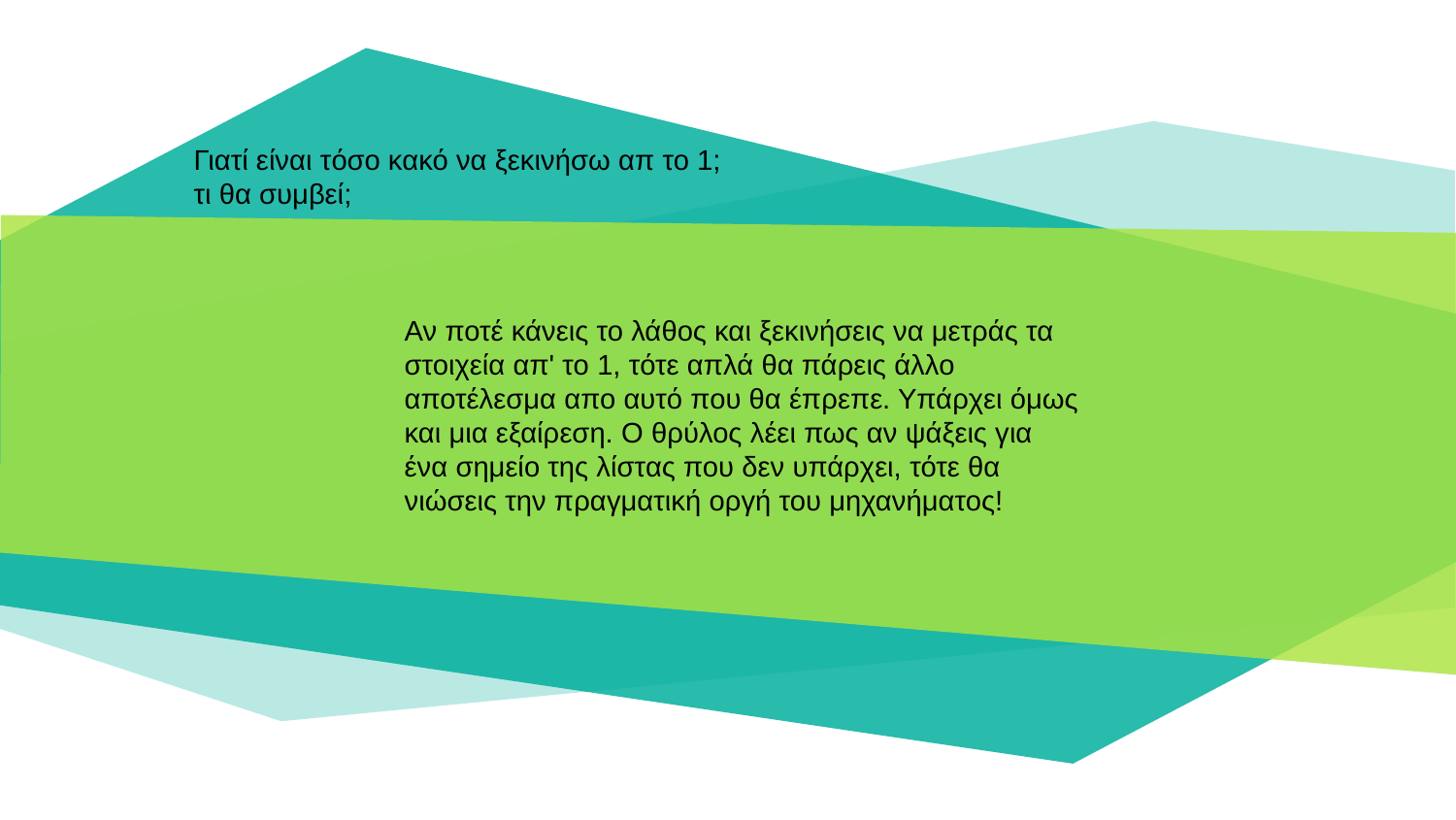

Γιατί είναι τόσο κακό να ξεκινήσω απ το 1;
τι θα συμβεί;
Αν ποτέ κάνεις το λάθος και ξεκινήσεις να μετράς τα στοιχεία απ' το 1, τότε απλά θα πάρεις άλλο αποτέλεσμα απο αυτό που θα έπρεπε. Υπάρχει όμως και μια εξαίρεση. Ο θρύλος λέει πως αν ψάξεις για ένα σημείο της λίστας που δεν υπάρχει, τότε θα νιώσεις την πραγματική οργή του μηχανήματος!